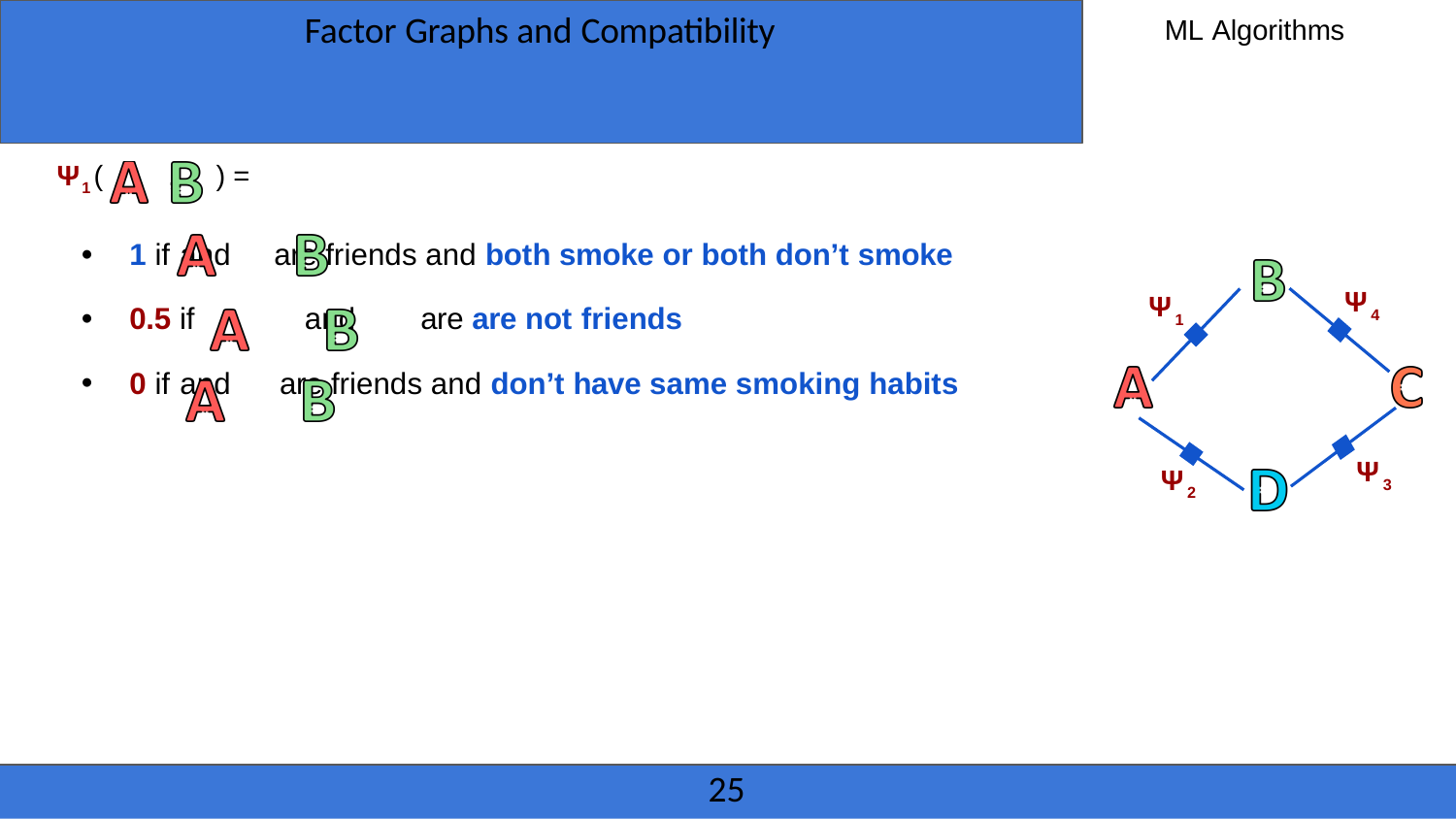

Factor Graphs and Compatibility
ML Algorithms
How to deﬁne compatibility in our case?

Ψ1(	,	) =

1 if	and	are friends and both smoke or both don’t smoke

0.5 if	and	are are not friends

0 if	and	are friends and don’t have same smoking habits

Ψ4
Ψ1

Ψ3
Ψ2

25